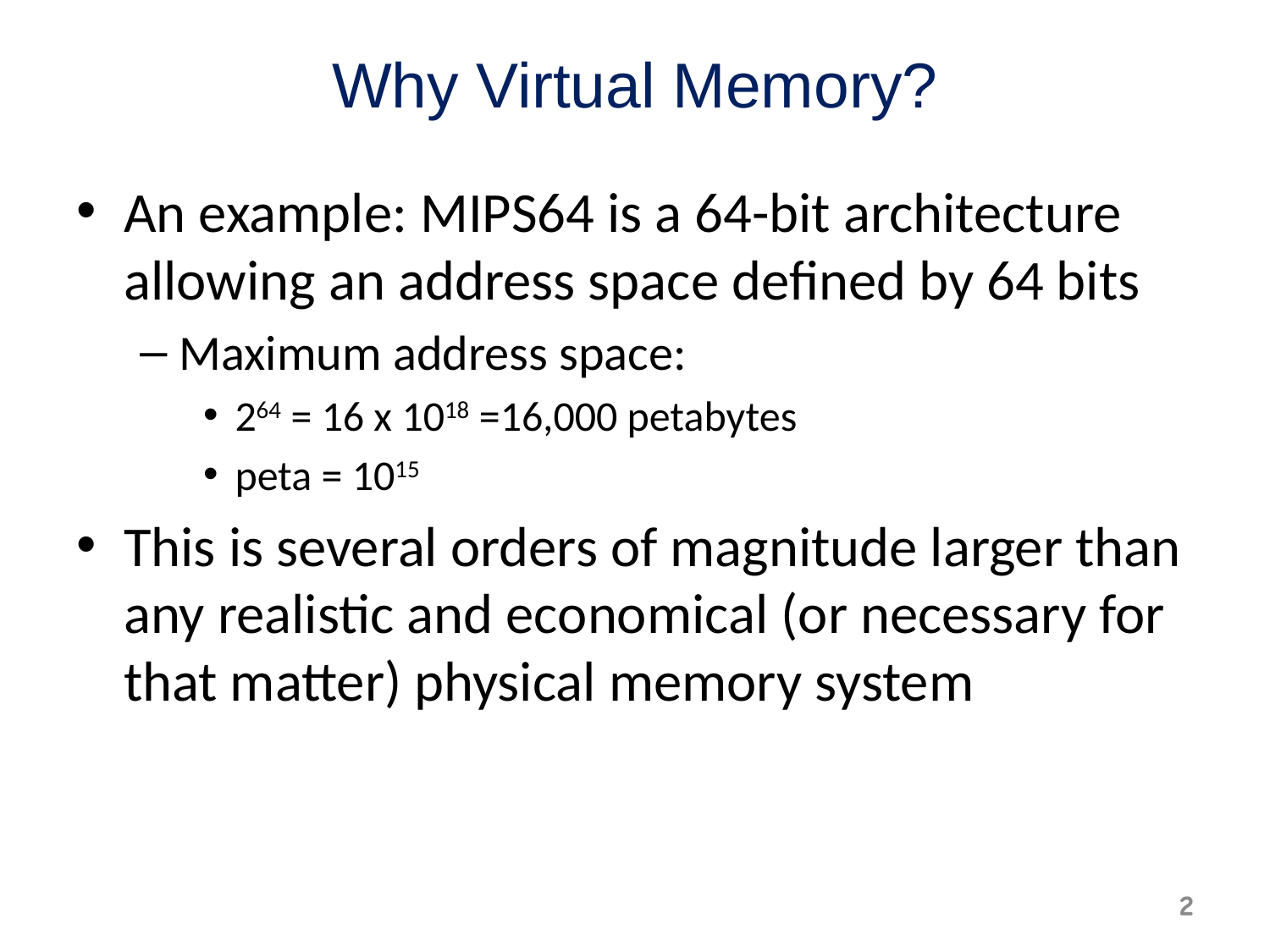

# Why Virtual Memory?
An example: MIPS64 is a 64-bit architecture allowing an address space defined by 64 bits
Maximum address space:
264 = 16 x 1018 =16,000 petabytes
peta = 1015
This is several orders of magnitude larger than any realistic and economical (or necessary for that matter) physical memory system
2